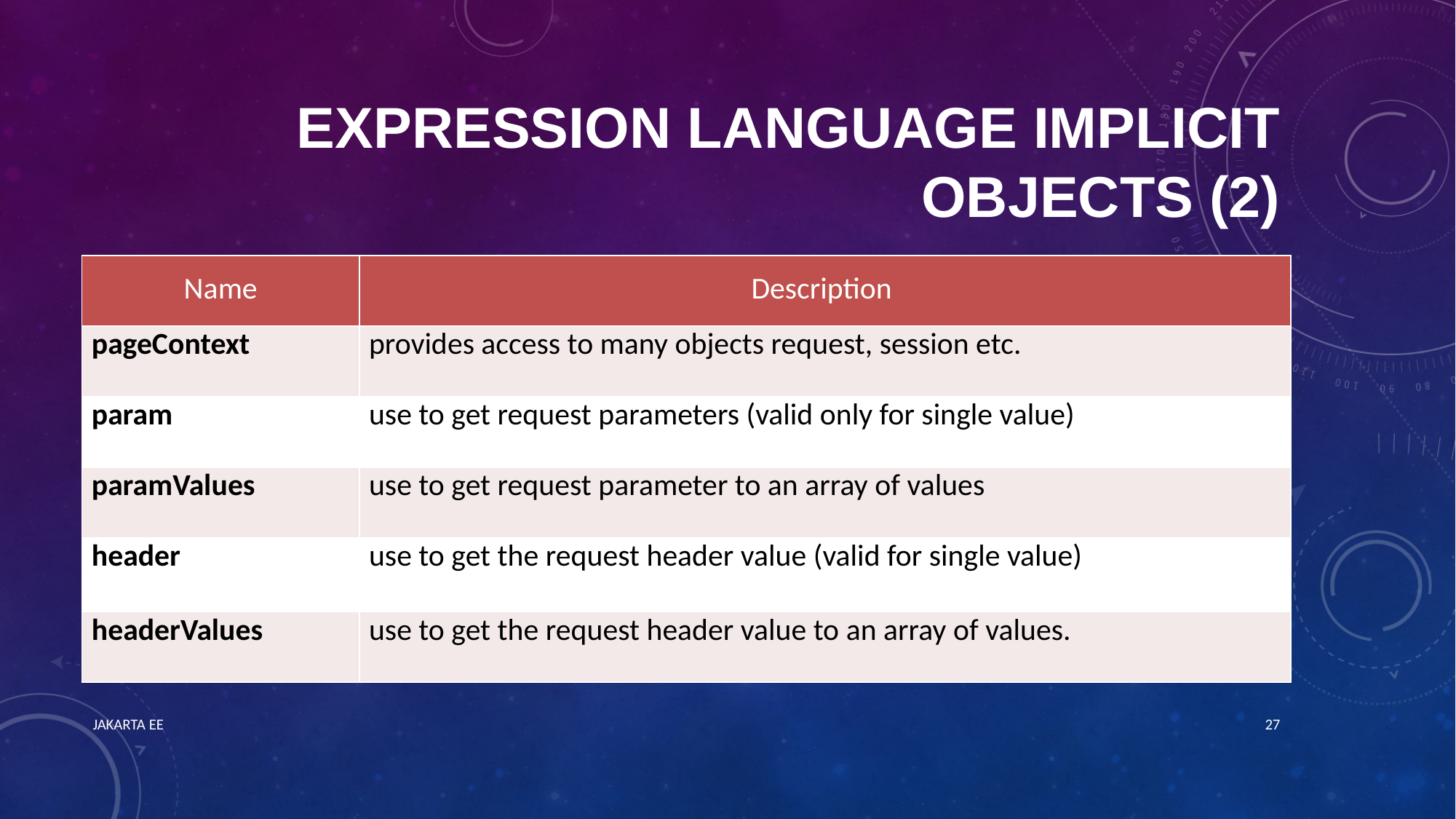

# Expression Language Implicit Objects (2)

| Name | Description |
| --- | --- |
| pageContext | provides access to many objects request, session etc. |
| param | use to get request parameters (valid only for single value) |
| paramValues | use to get request parameter to an array of values |
| header | use to get the request header value (valid for single value) |
| headerValues | use to get the request header value to an array of values. |
JAKARTA EE
27